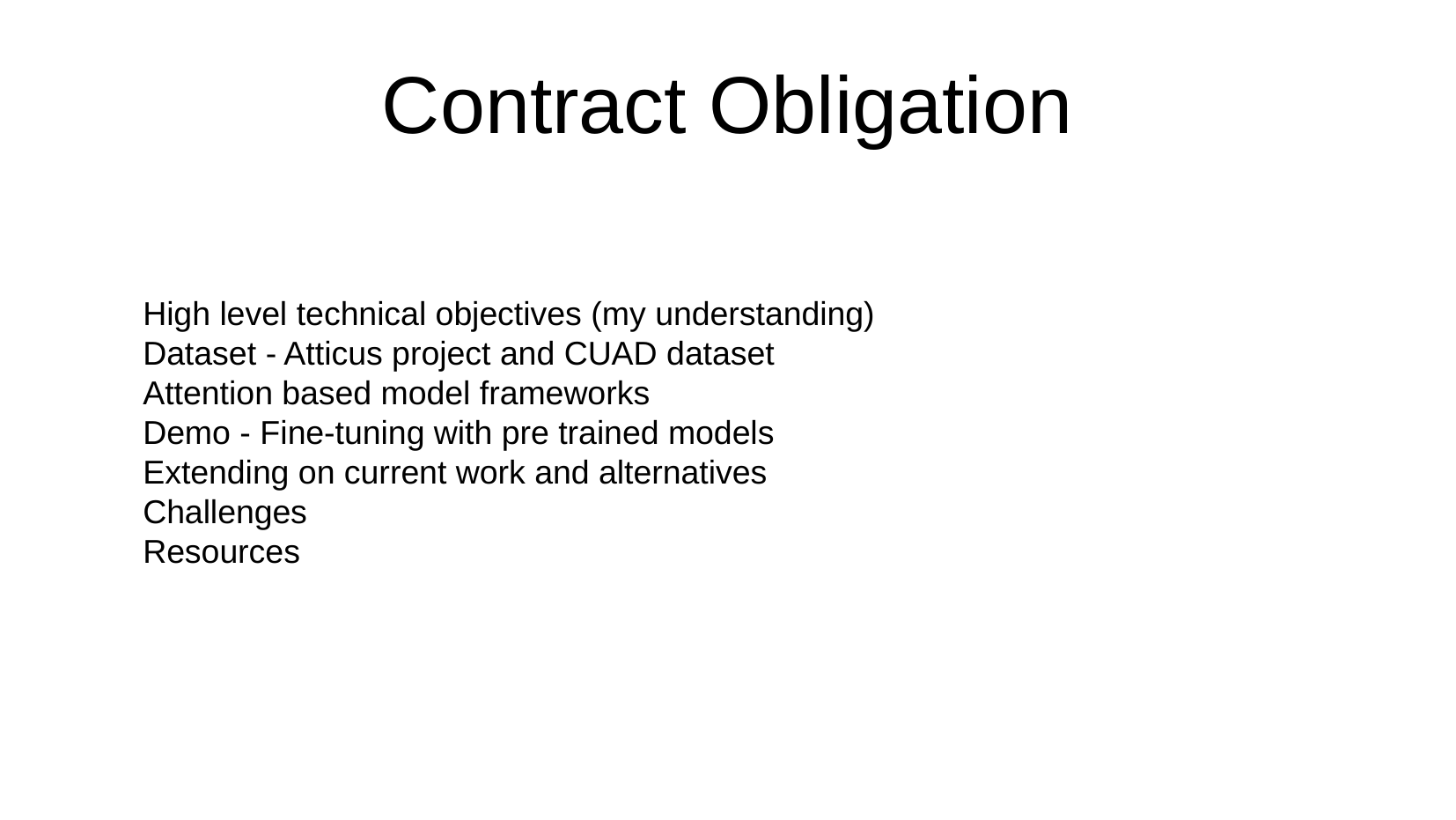

# Contract Obligation
High level technical objectives (my understanding)
Dataset - Atticus project and CUAD dataset
Attention based model frameworks
Demo - Fine-tuning with pre trained models
Extending on current work and alternatives
Challenges
Resources